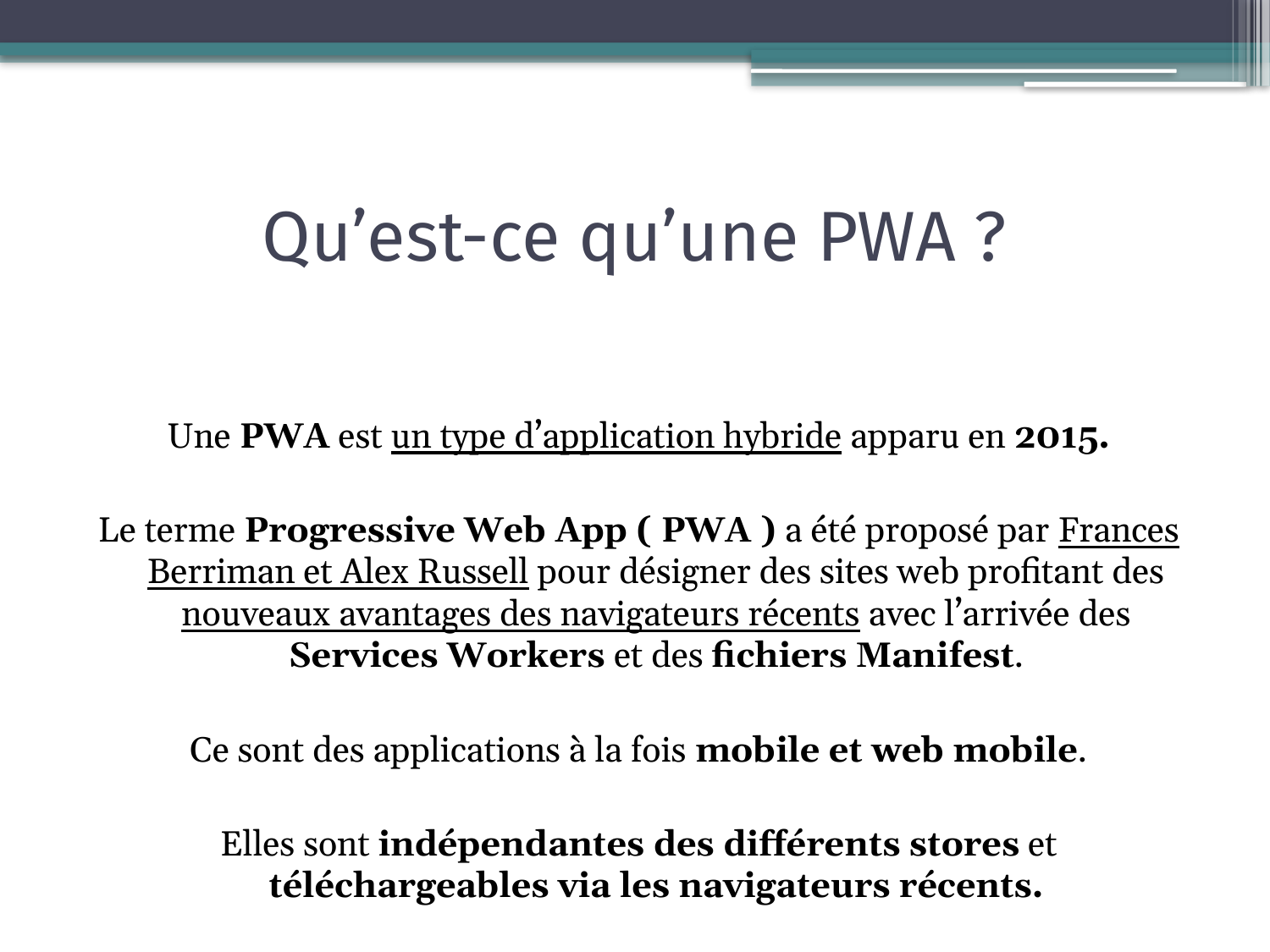

# Qu’est-ce qu’une PWA ?
Une PWA est un type d’application hybride apparu en 2015.

Le terme Progressive Web App ( PWA ) a été proposé par Frances Berriman et Alex Russell pour désigner des sites web profitant des nouveaux avantages des navigateurs récents avec l’arrivée des Services Workers et des fichiers Manifest.

Ce sont des applications à la fois mobile et web mobile.

Elles sont indépendantes des différents stores et téléchargeables via les navigateurs récents.